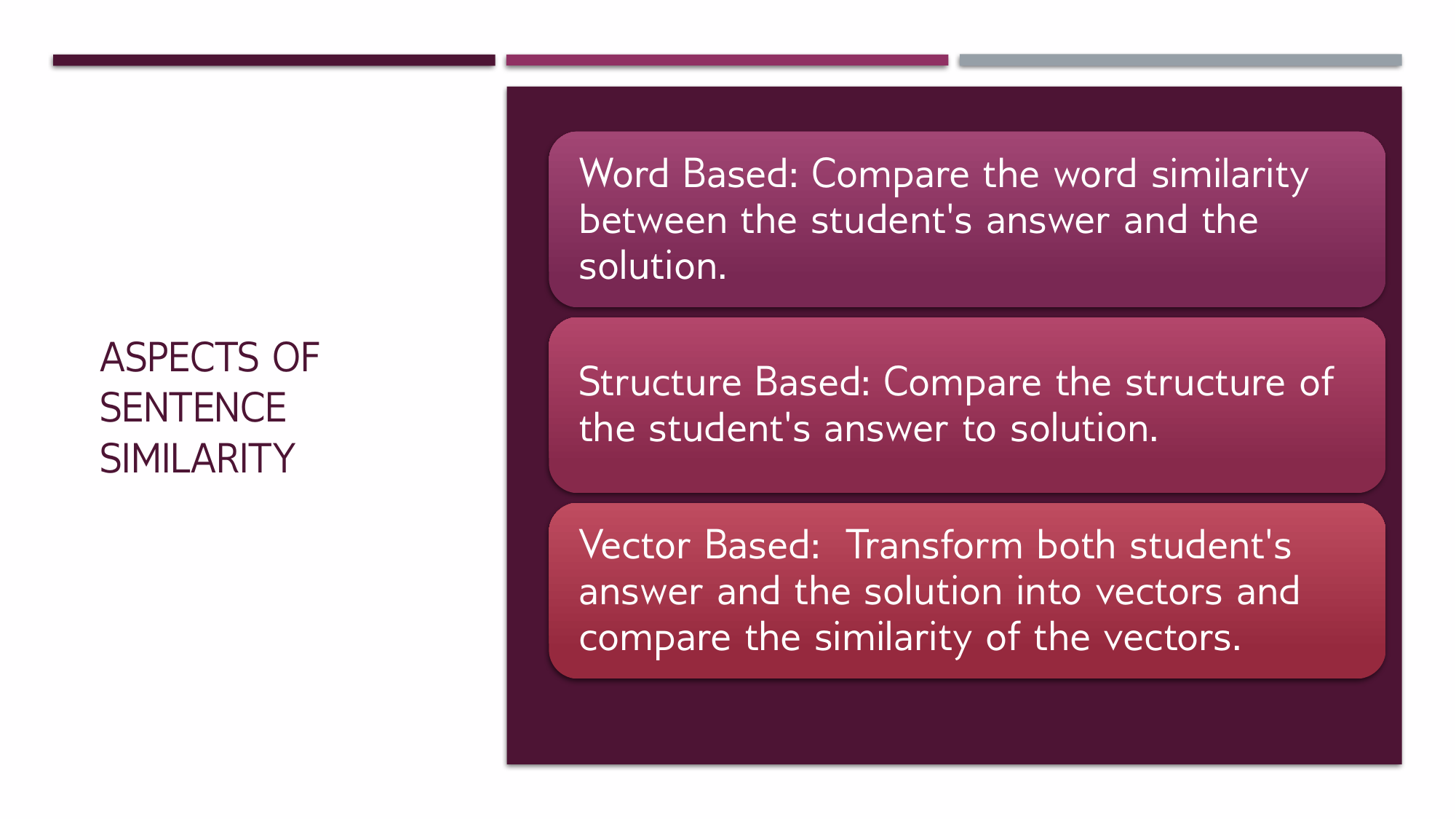

Aspects of sentence Sımılarıty
Word Based: Compare the word similarity between the student's answer and the solution.
Structure Based: Compare the structure of the student's answer to solution.
Vector Based:  Transform both student's answer and the solution into vectors and compare the similarity of the vectors.